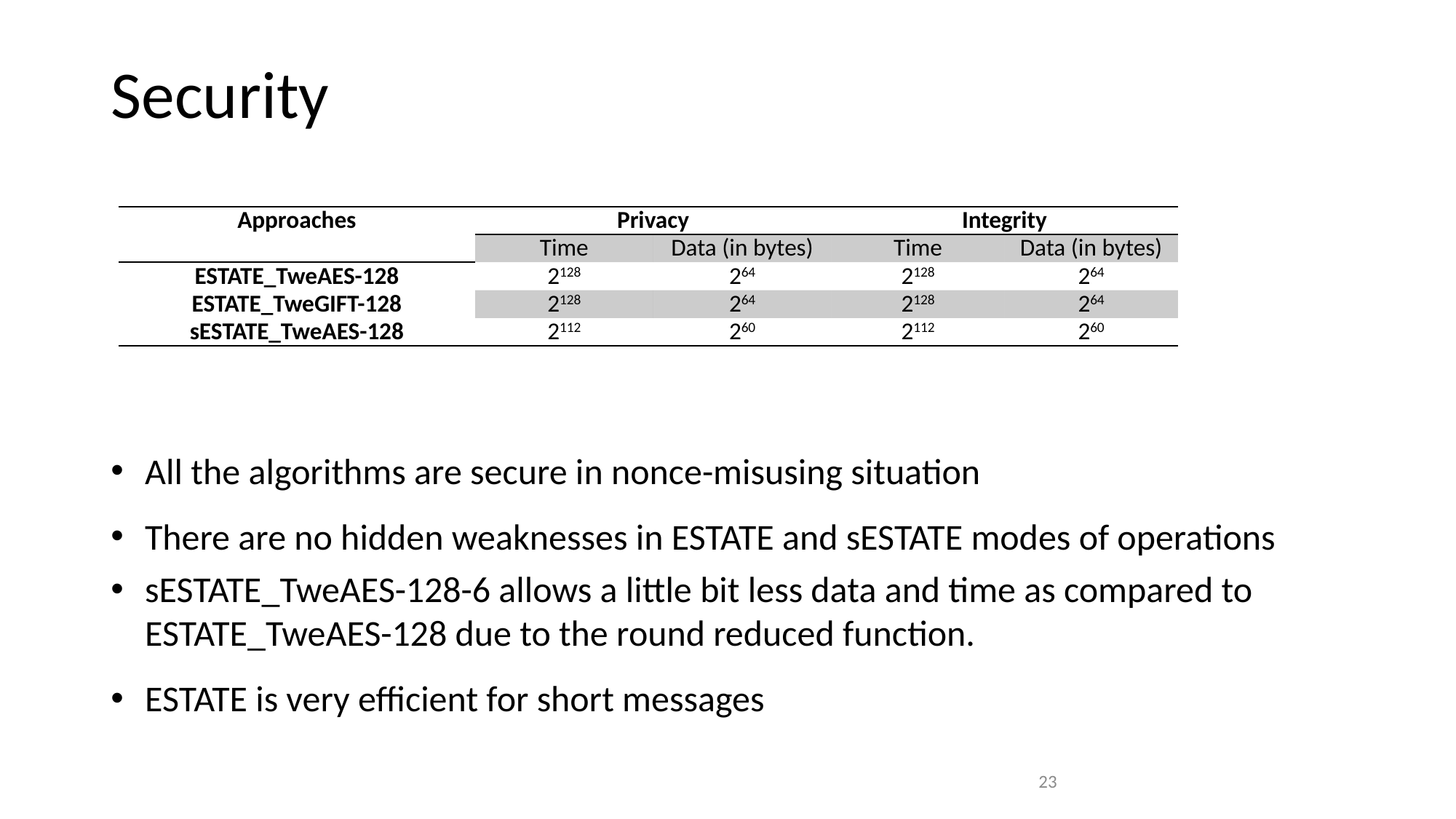

# Security
| Approaches | Privacy |  | Integrity |  |
| --- | --- | --- | --- | --- |
|  | Time | Data (in bytes) | Time | Data (in bytes) |
| ESTATE\_TweAES-128 | 2128 | 264 | 2128 | 264 |
| ESTATE\_TweGIFT-128 | 2128 | 264 | 2128 | 264 |
| sESTATE\_TweAES-128 | 2112 | 260 | 2112 | 260 |
All the algorithms are secure in nonce-misusing situation
There are no hidden weaknesses in ESTATE and sESTATE modes of operations
sESTATE_TweAES-128-6 allows a little bit less data and time as compared to ESTATE_TweAES-128 due to the round reduced function.
ESTATE is very efficient for short messages
23